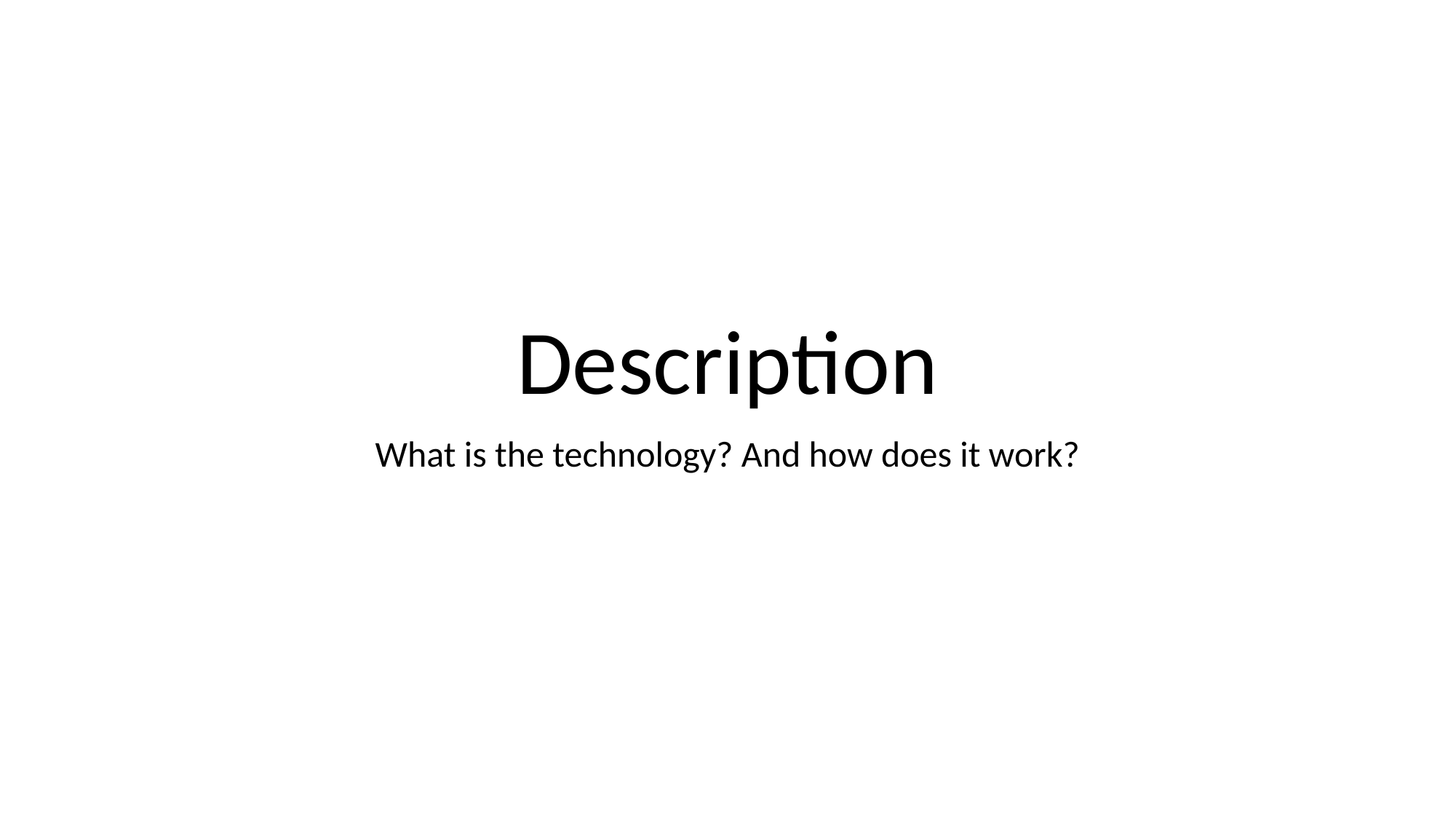

# Description
What is the technology? And how does it work?